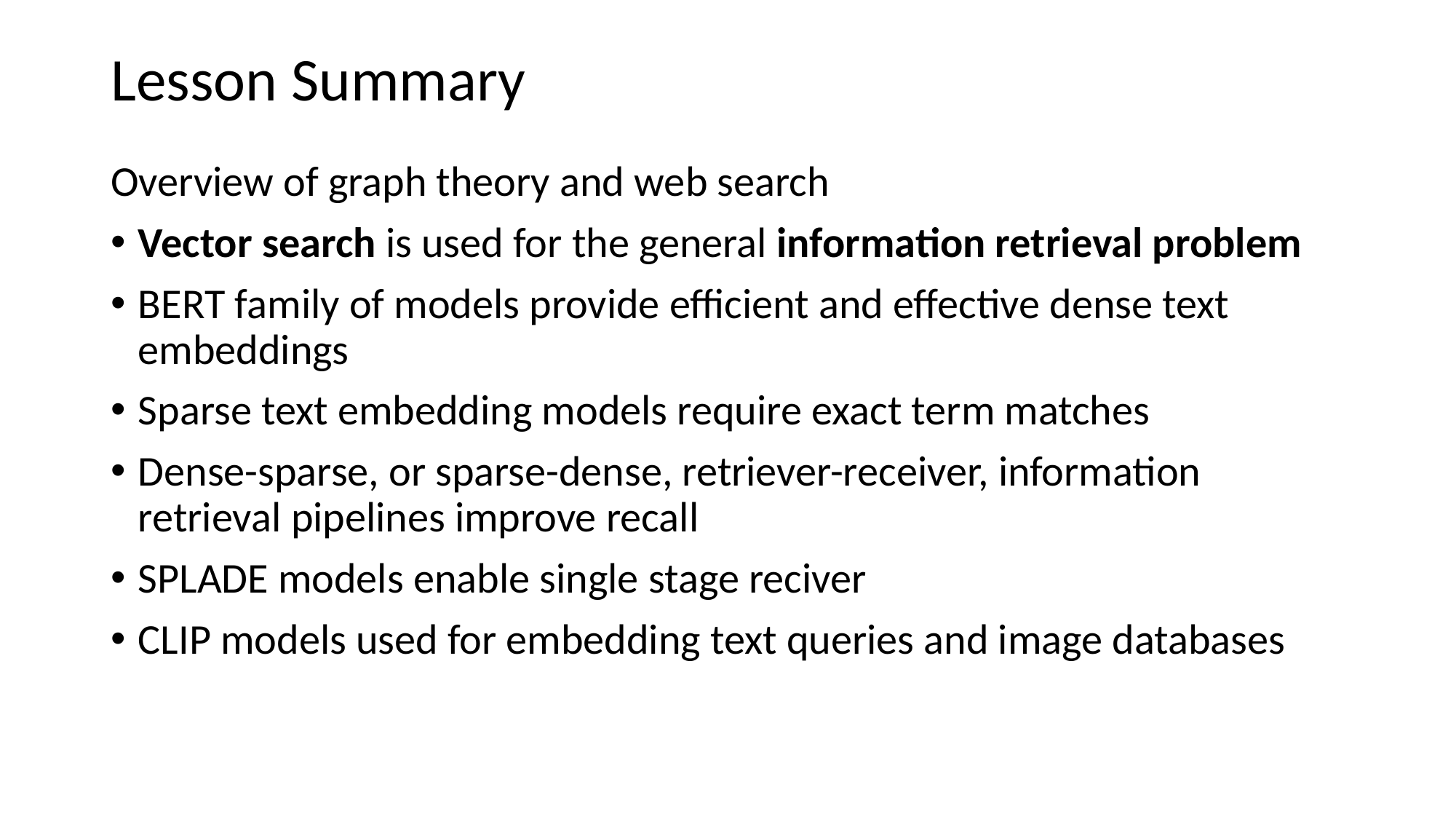

# Lesson Summary
Overview of graph theory and web search
Vector search is used for the general information retrieval problem
BERT family of models provide efficient and effective dense text embeddings
Sparse text embedding models require exact term matches
Dense-sparse, or sparse-dense, retriever-receiver, information retrieval pipelines improve recall
SPLADE models enable single stage reciver
CLIP models used for embedding text queries and image databases